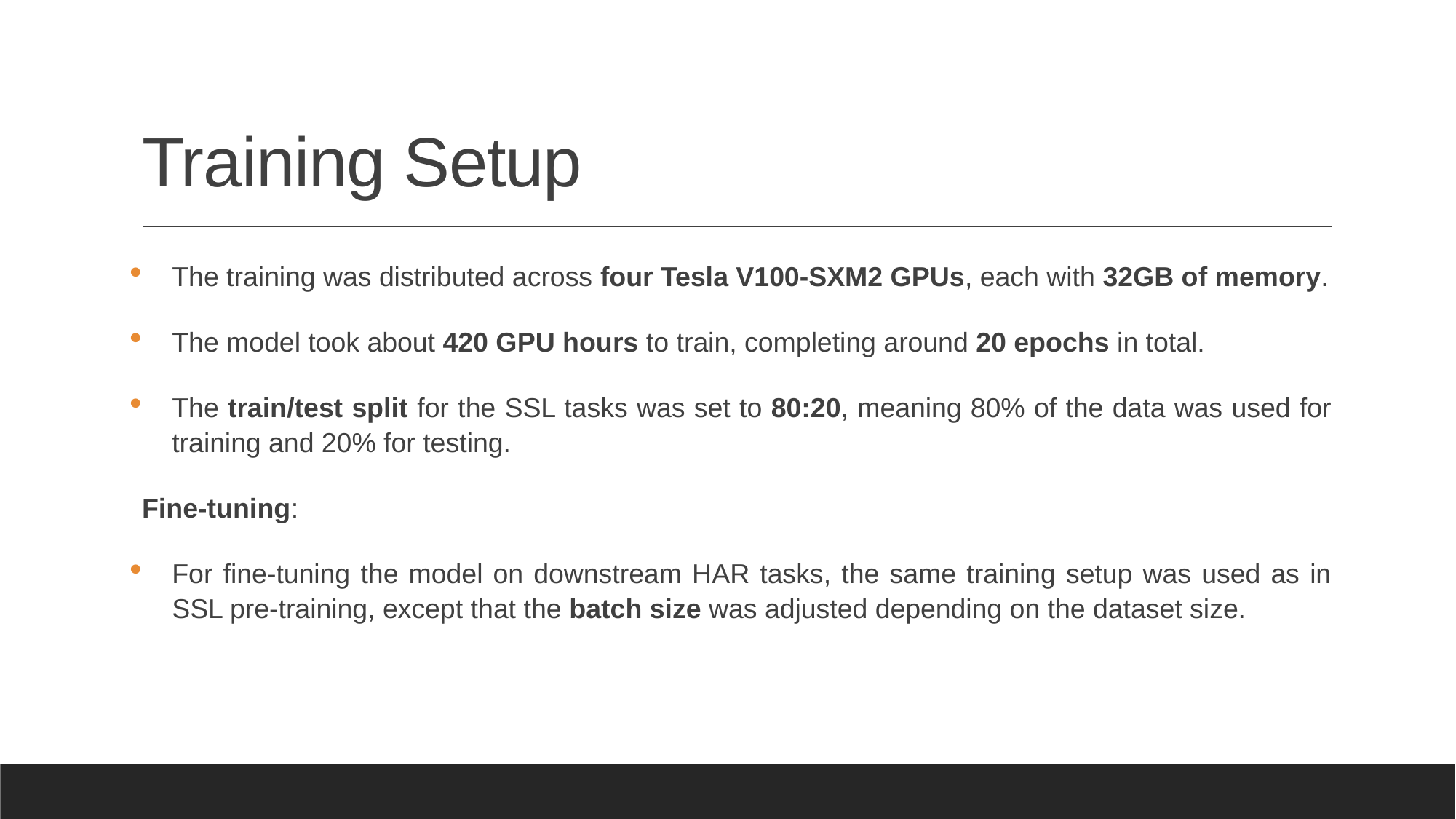

# Training Setup
The training was distributed across four Tesla V100-SXM2 GPUs, each with 32GB of memory.
The model took about 420 GPU hours to train, completing around 20 epochs in total.
The train/test split for the SSL tasks was set to 80:20, meaning 80% of the data was used for training and 20% for testing.
Fine-tuning:
For fine-tuning the model on downstream HAR tasks, the same training setup was used as in SSL pre-training, except that the batch size was adjusted depending on the dataset size.